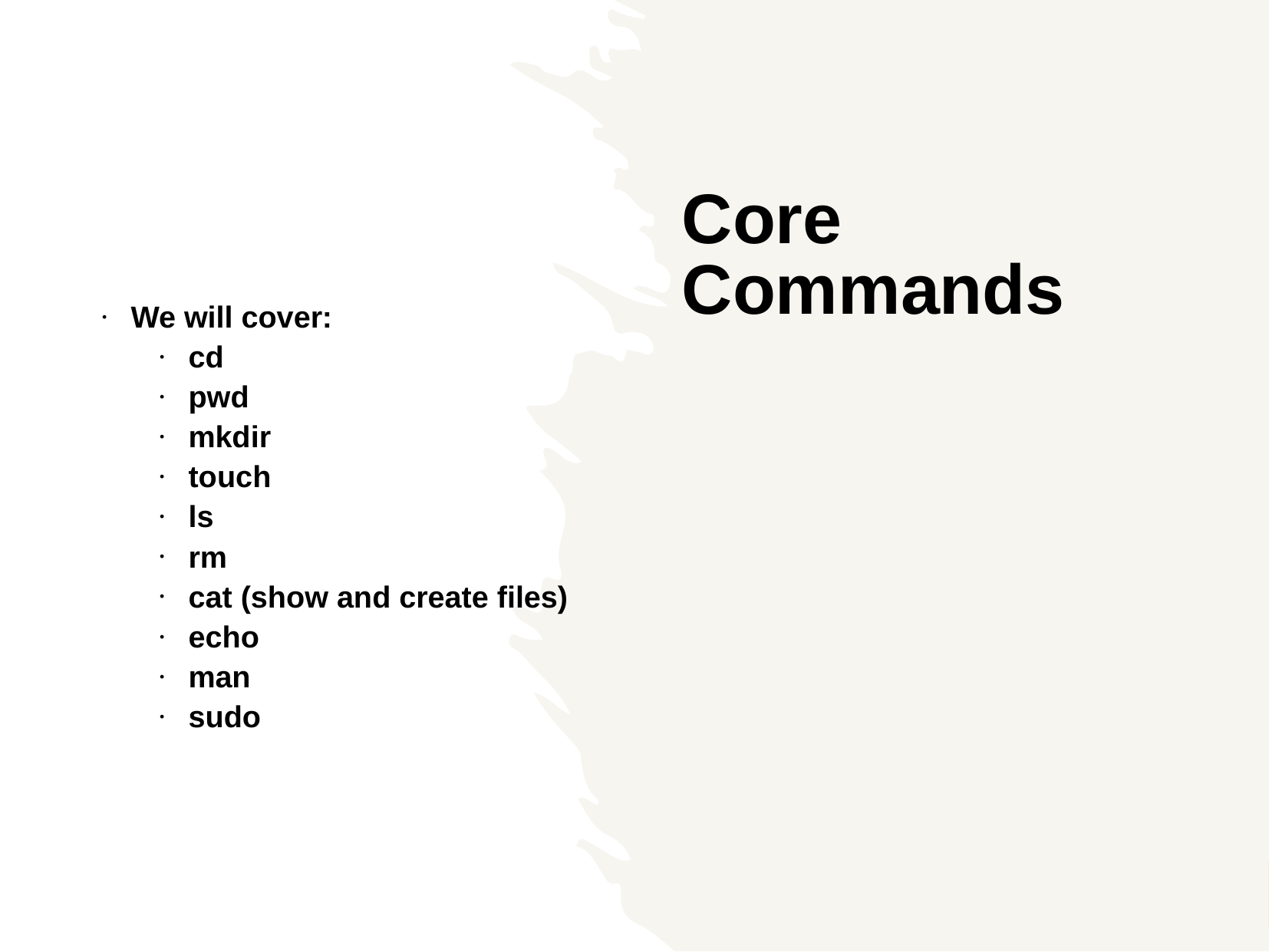

Core Commands

We will cover:
cd
pwd
mkdir
touch
ls
rm
cat (show and create files)
echo
man
sudo